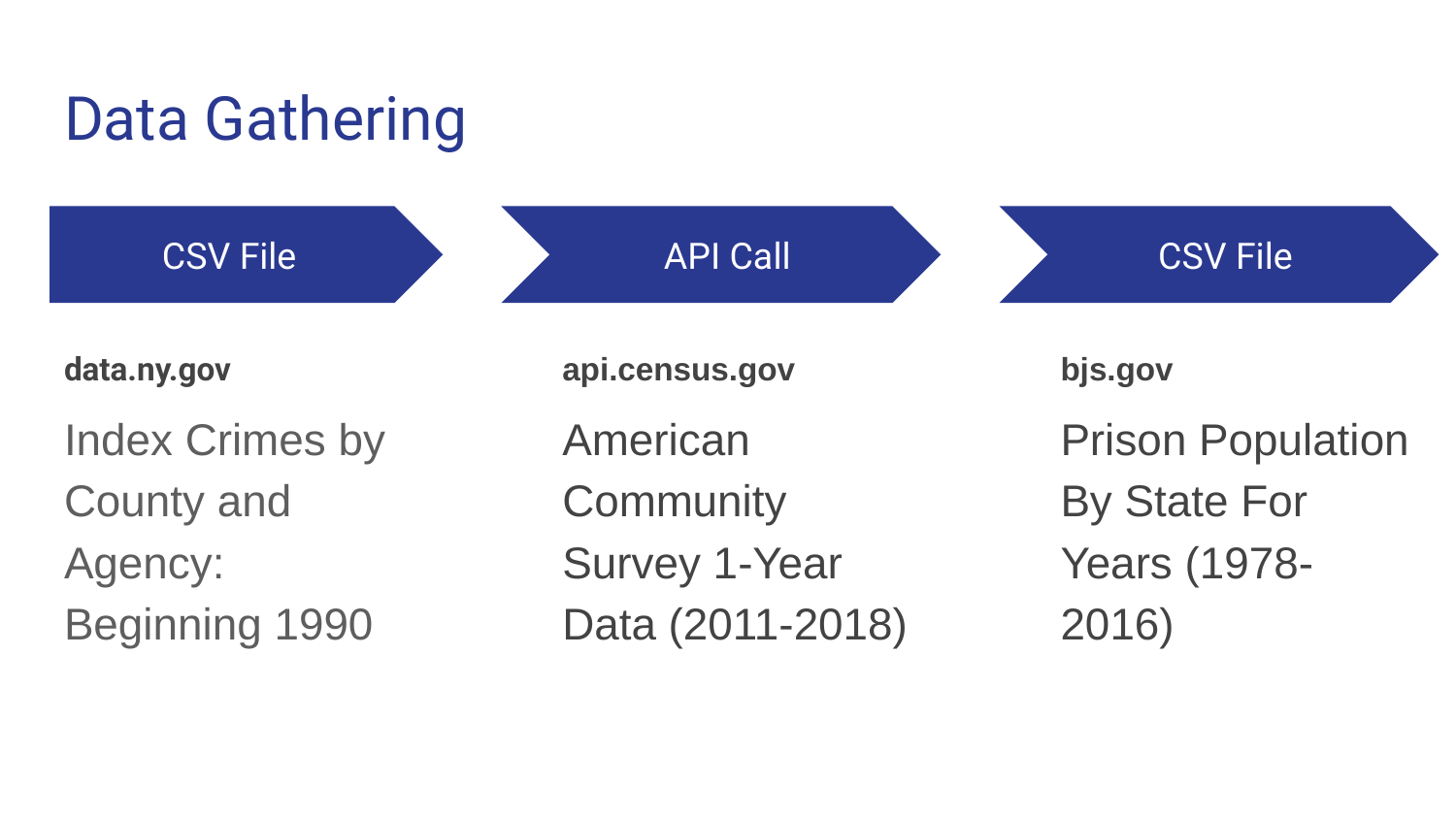

# Data Gathering

CSV File
API Call
CSV File
data.ny.gov
Index Crimes by County and Agency: Beginning 1990
api.census.gov
American Community Survey 1-Year Data (2011-2018)
bjs.gov
Prison Population By State For Years (1978-2016)